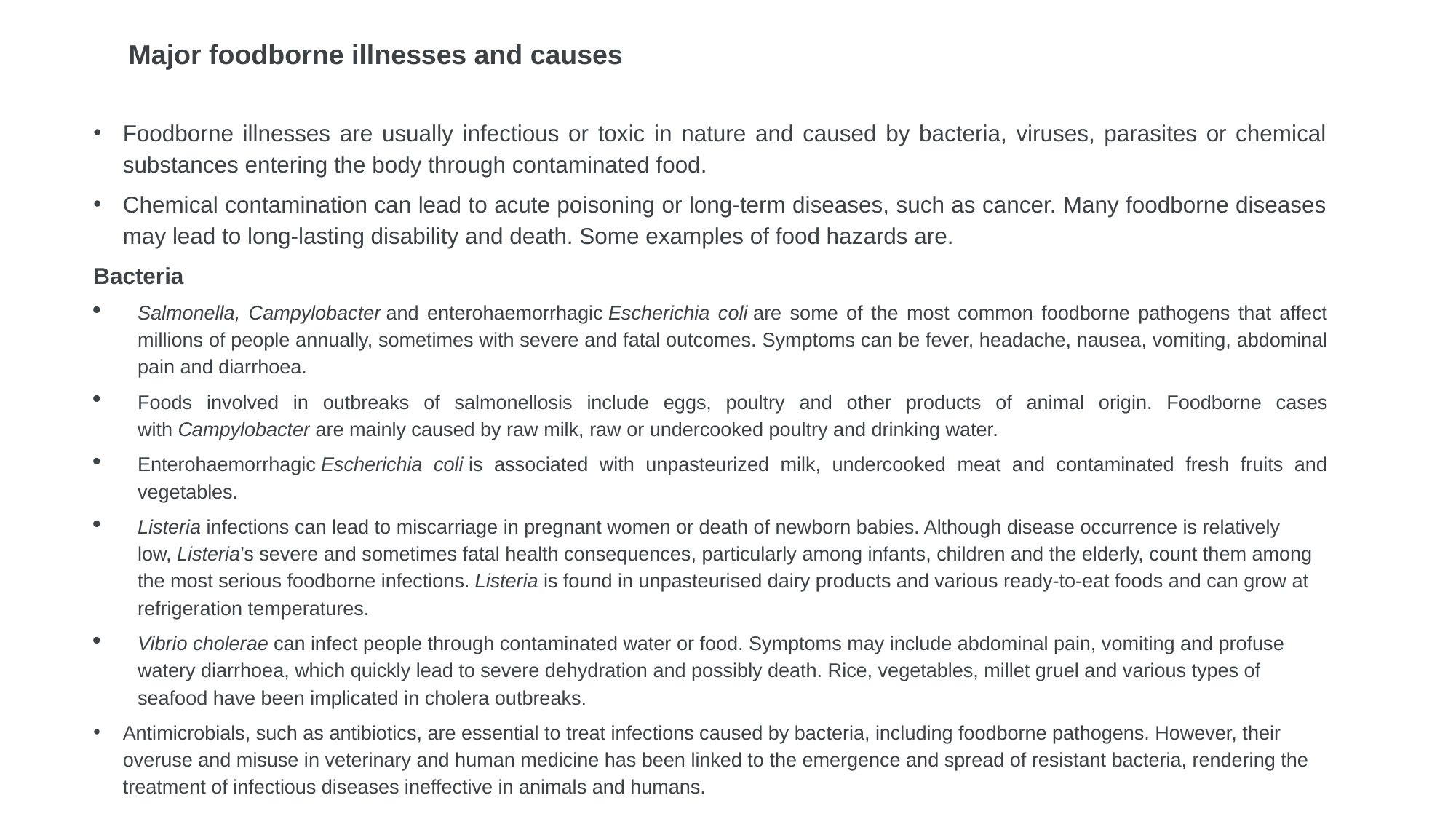

# Major foodborne illnesses and causes
Foodborne illnesses are usually infectious or toxic in nature and caused by bacteria, viruses, parasites or chemical substances entering the body through contaminated food.
Chemical contamination can lead to acute poisoning or long-term diseases, such as cancer. Many foodborne diseases may lead to long-lasting disability and death. Some examples of food hazards are.
Bacteria
Salmonella, Campylobacter and enterohaemorrhagic Escherichia coli are some of the most common foodborne pathogens that affect millions of people annually, sometimes with severe and fatal outcomes. Symptoms can be fever, headache, nausea, vomiting, abdominal pain and diarrhoea.
Foods involved in outbreaks of salmonellosis include eggs, poultry and other products of animal origin. Foodborne cases with Campylobacter are mainly caused by raw milk, raw or undercooked poultry and drinking water.
Enterohaemorrhagic Escherichia coli is associated with unpasteurized milk, undercooked meat and contaminated fresh fruits and vegetables.
Listeria infections can lead to miscarriage in pregnant women or death of newborn babies. Although disease occurrence is relatively low, Listeria’s severe and sometimes fatal health consequences, particularly among infants, children and the elderly, count them among the most serious foodborne infections. Listeria is found in unpasteurised dairy products and various ready-to-eat foods and can grow at refrigeration temperatures.
Vibrio cholerae can infect people through contaminated water or food. Symptoms may include abdominal pain, vomiting and profuse watery diarrhoea, which quickly lead to severe dehydration and possibly death. Rice, vegetables, millet gruel and various types of seafood have been implicated in cholera outbreaks.
Antimicrobials, such as antibiotics, are essential to treat infections caused by bacteria, including foodborne pathogens. However, their overuse and misuse in veterinary and human medicine has been linked to the emergence and spread of resistant bacteria, rendering the treatment of infectious diseases ineffective in animals and humans.